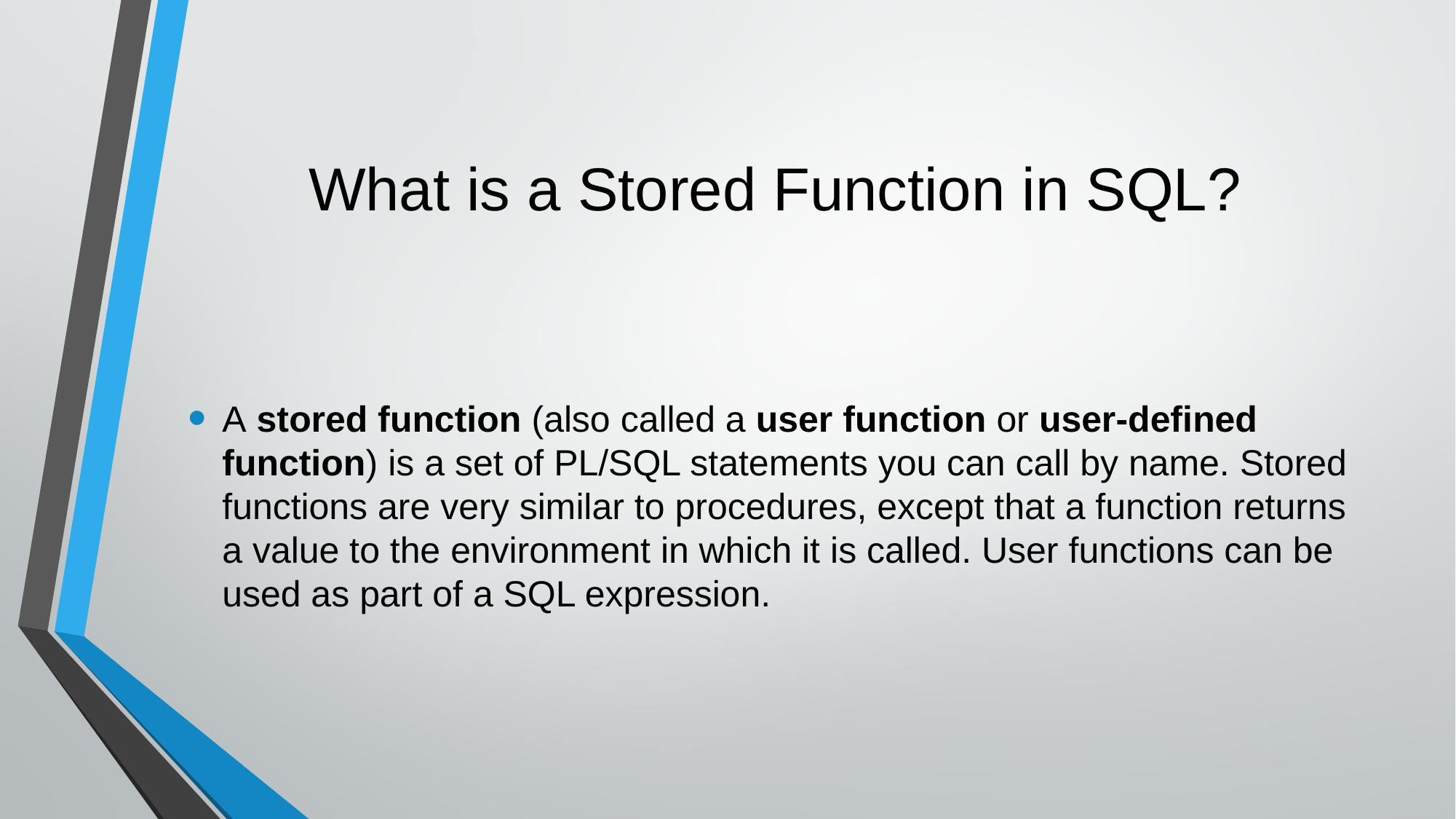

# What is a Stored Function in SQL?
A stored function (also called a user function or user-defined function) is a set of PL/SQL statements you can call by name. Stored functions are very similar to procedures, except that a function returns a value to the environment in which it is called. User functions can be used as part of a SQL expression.